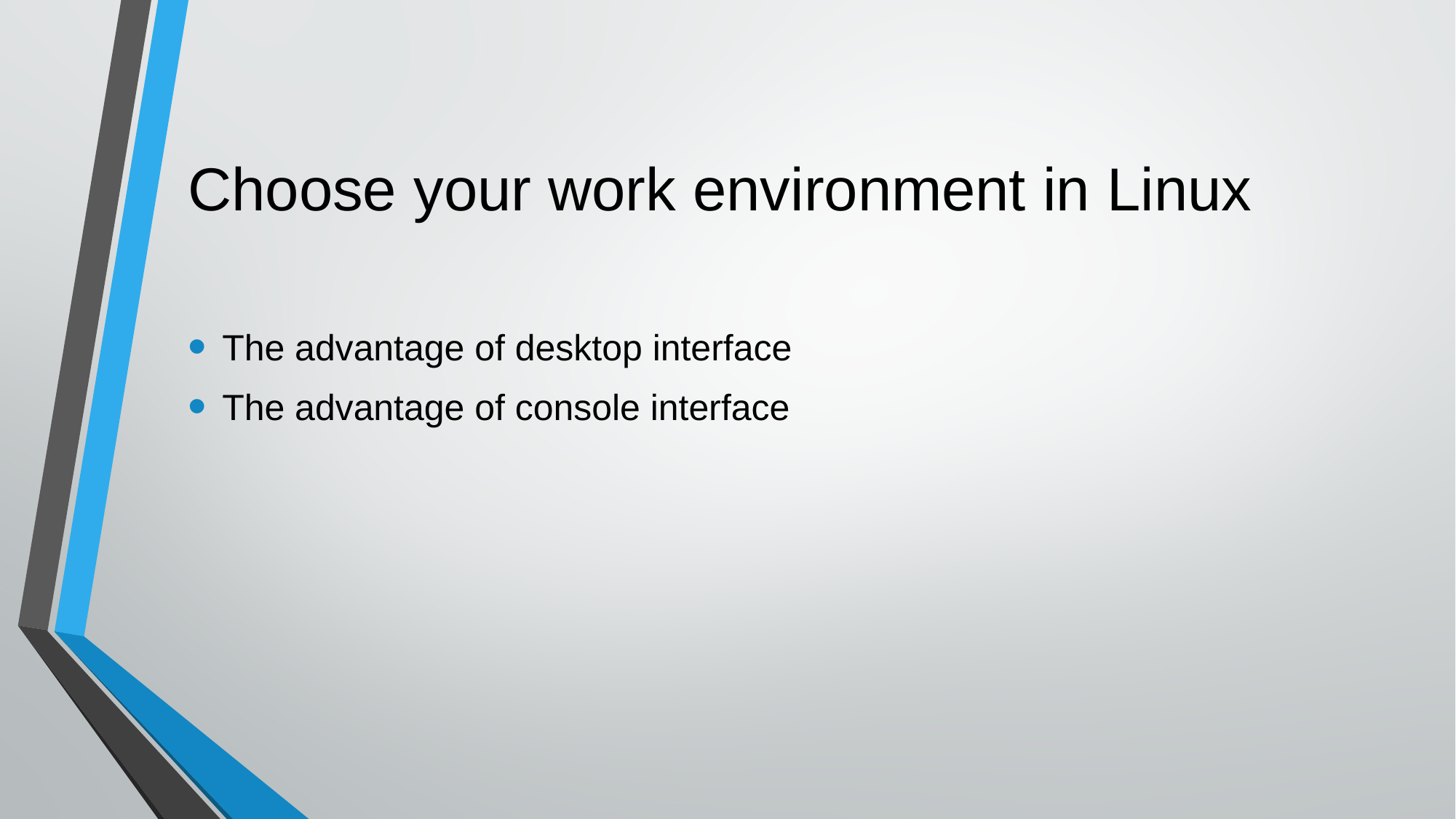

# Choose your work environment in Linux
The advantage of desktop interface
The advantage of console interface